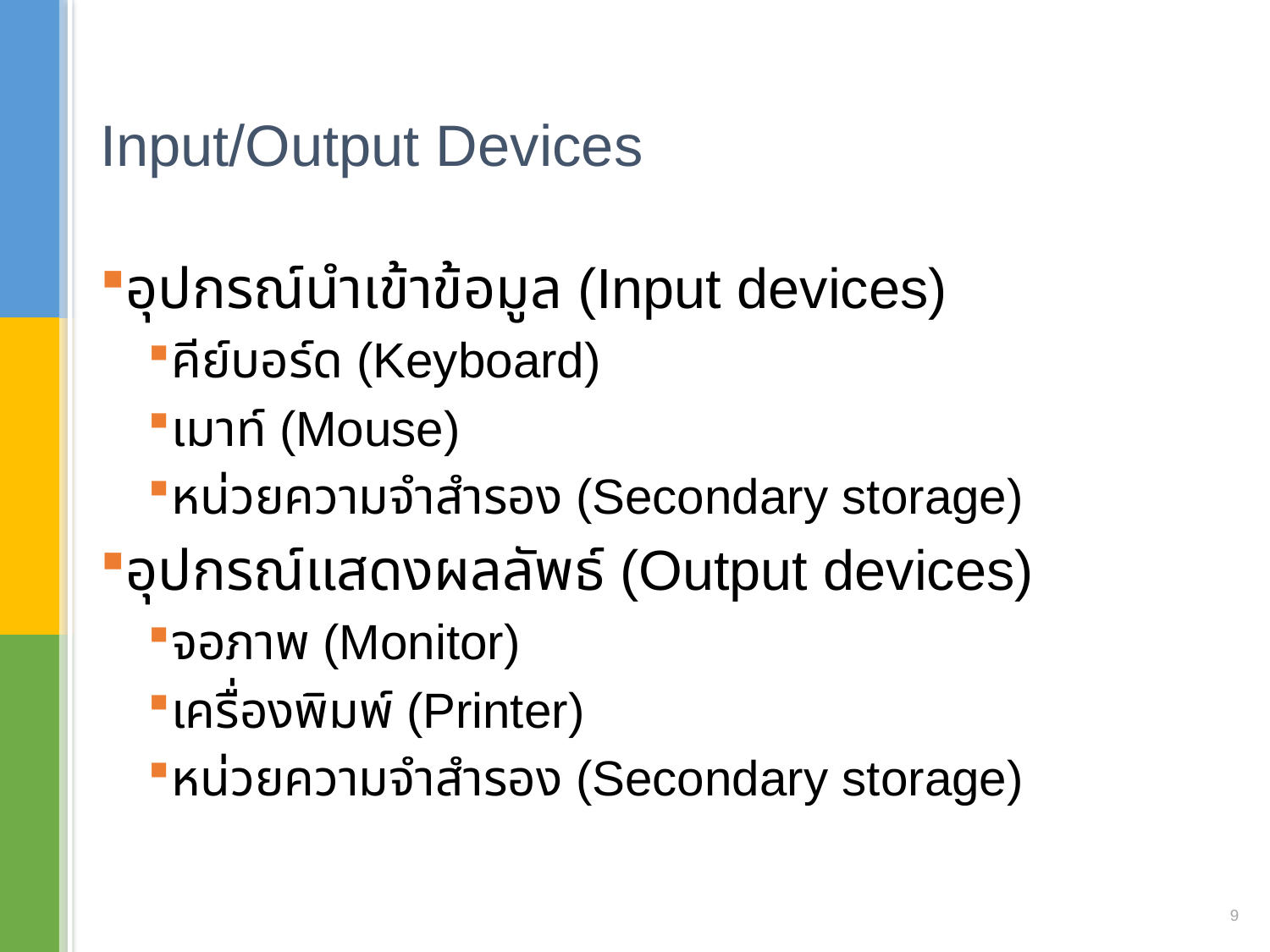

# Input/Output Devices
อุปกรณ์นำเข้าข้อมูล (Input devices)
คีย์บอร์ด (Keyboard)
เมาท์ (Mouse)
หน่วยความจำสำรอง (Secondary storage)
อุปกรณ์แสดงผลลัพธ์ (Output devices)
จอภาพ (Monitor)
เครื่องพิมพ์ (Printer)
หน่วยความจำสำรอง (Secondary storage)
9